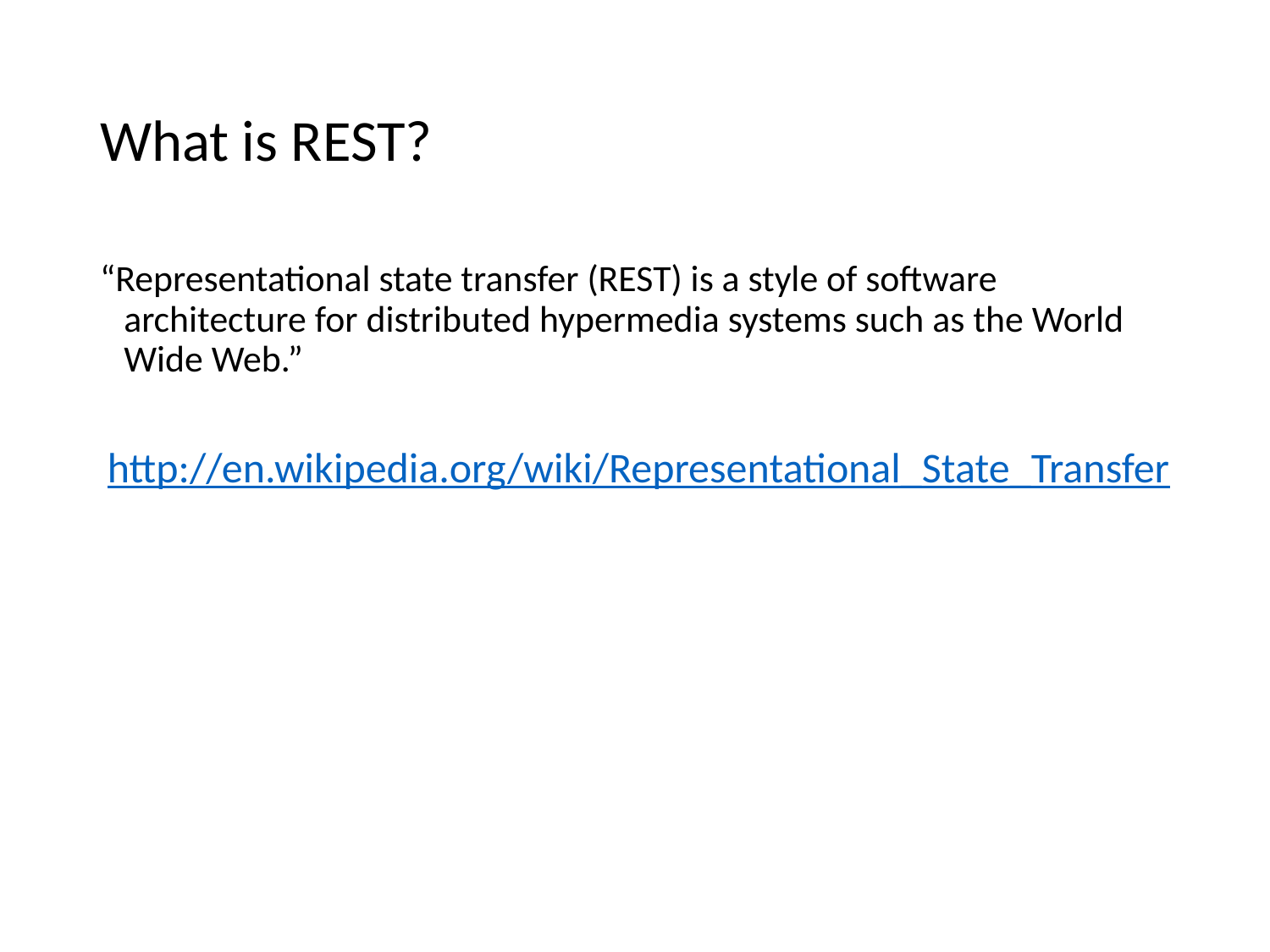

# What is REST?
“Representational state transfer (REST) is a style of software architecture for distributed hypermedia systems such as the World Wide Web.”

http://en.wikipedia.org/wiki/Representational_State_Transfer